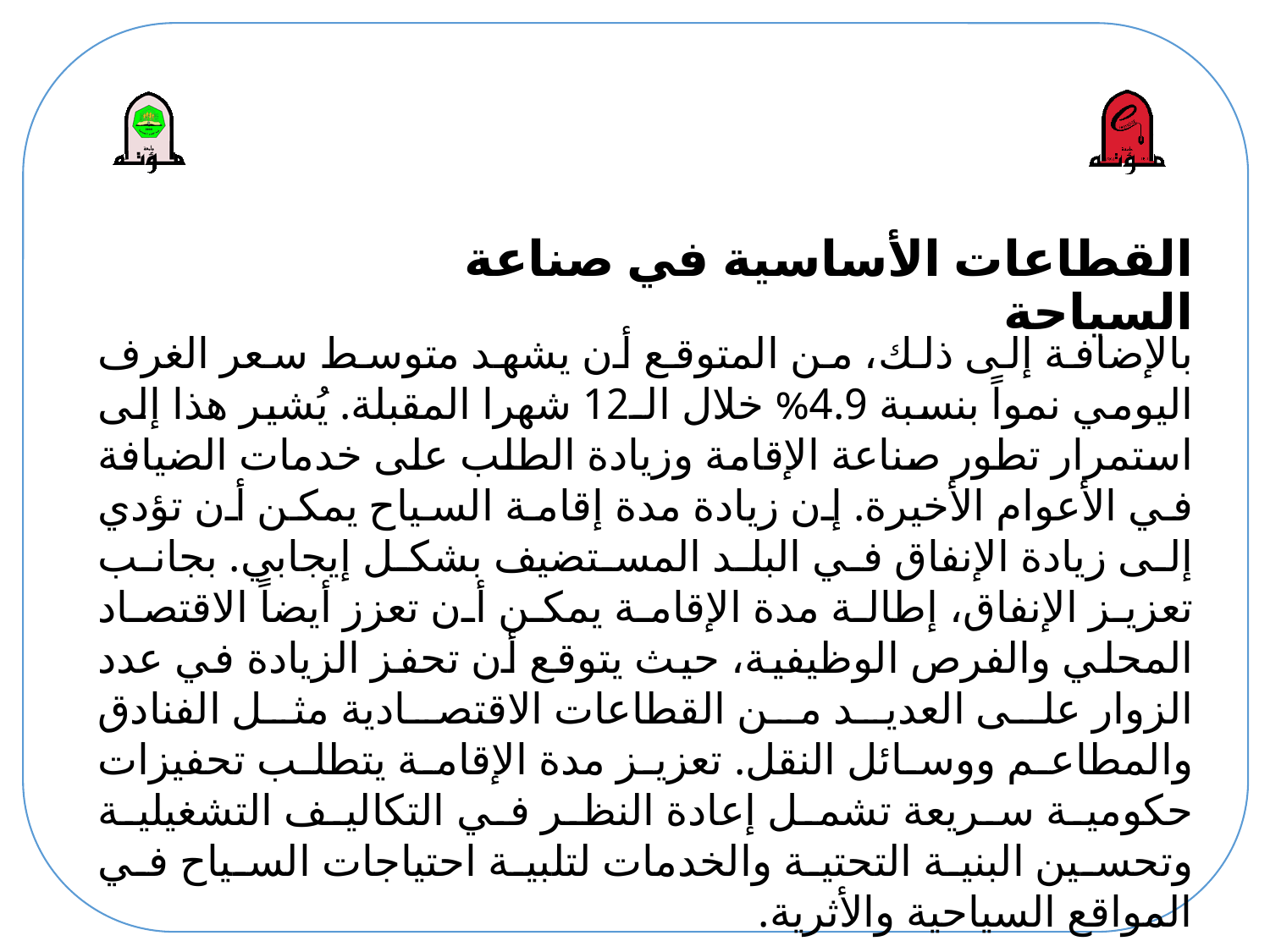

# القطاعات الأساسية في صناعة السياحة
بالإضافة إلى ذلك، من المتوقع أن يشهد متوسط سعر الغرف اليومي نمواً بنسبة 4.9% خلال الـ12 شهرا المقبلة. يُشير هذا إلى استمرار تطور صناعة الإقامة وزيادة الطلب على خدمات الضيافة في الأعوام الأخيرة. إن ​زيادة مدة إقامة السياح يمكن أن تؤدي إلى زيادة الإنفاق في البلد المستضيف بشكل إيجابي. بجانب تعزيز الإنفاق، إطالة مدة الإقامة يمكن أن تعزز أيضاً الاقتصاد المحلي والفرص الوظيفية، حيث يتوقع أن تحفز الزيادة في عدد الزوار على العديد من القطاعات الاقتصادية مثل الفنادق والمطاعم ووسائل النقل. تعزيز مدة الإقامة يتطلب تحفيزات حكومية سريعة تشمل إعادة النظر في التكاليف التشغيلية وتحسين البنية التحتية والخدمات لتلبية احتياجات السياح في المواقع السياحية والأثرية.